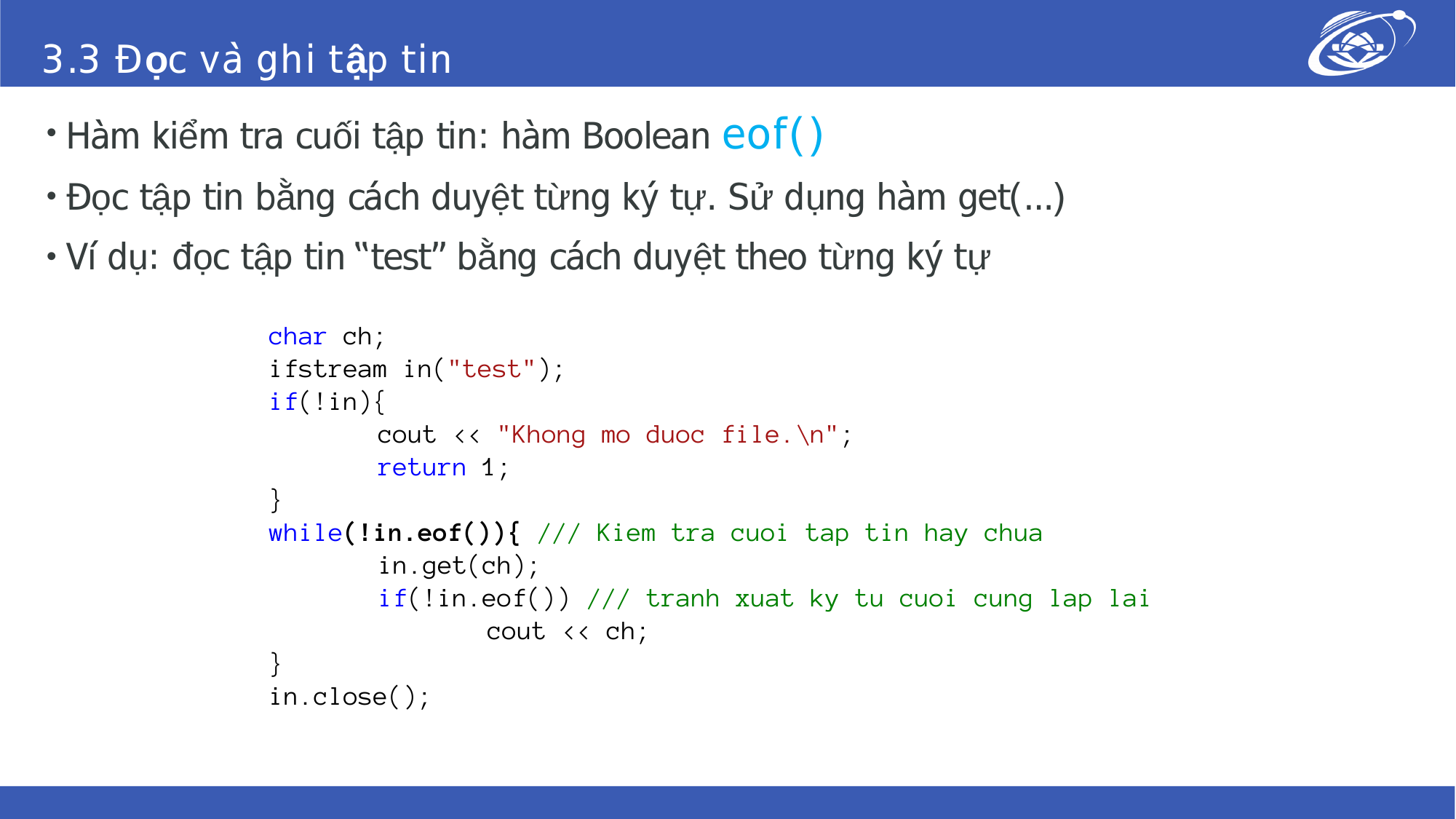

# 3.3 Đọc và ghi tập tin
Hàm kiểm tra cuối tập tin: hàm Boolean eof()
Đọc tập tin bằng cách duyệt từng ký tự. Sử dụng hàm get(…)
Ví dụ: đọc tập tin “test” bằng cách duyệt theo từng ký tự

	char ch;
	ifstream in("test");
	if(!in){
		cout << "Khong mo duoc file.\n";
		return 1;
	}
	while(!in.eof()){ /// Kiem tra cuoi tap tin hay chua
		in.get(ch);
		if(!in.eof()) /// tranh xuat ky tu cuoi cung lap lai
			cout << ch;
	}
	in.close();